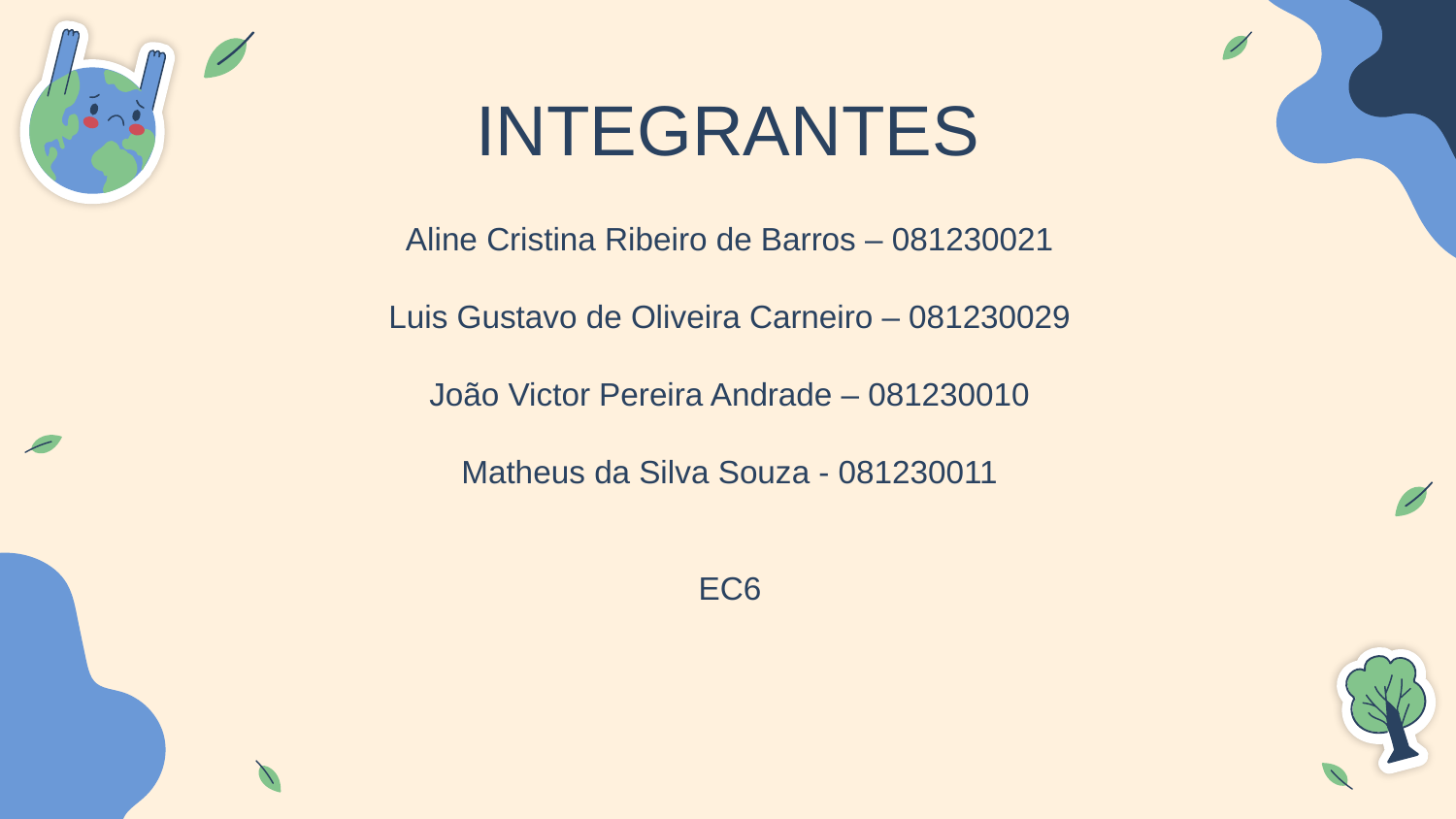

# INTEGRANTES
Aline Cristina Ribeiro de Barros – 081230021

Luis Gustavo de Oliveira Carneiro – 081230029

João Victor Pereira Andrade – 081230010

Matheus da Silva Souza - 081230011

EC6